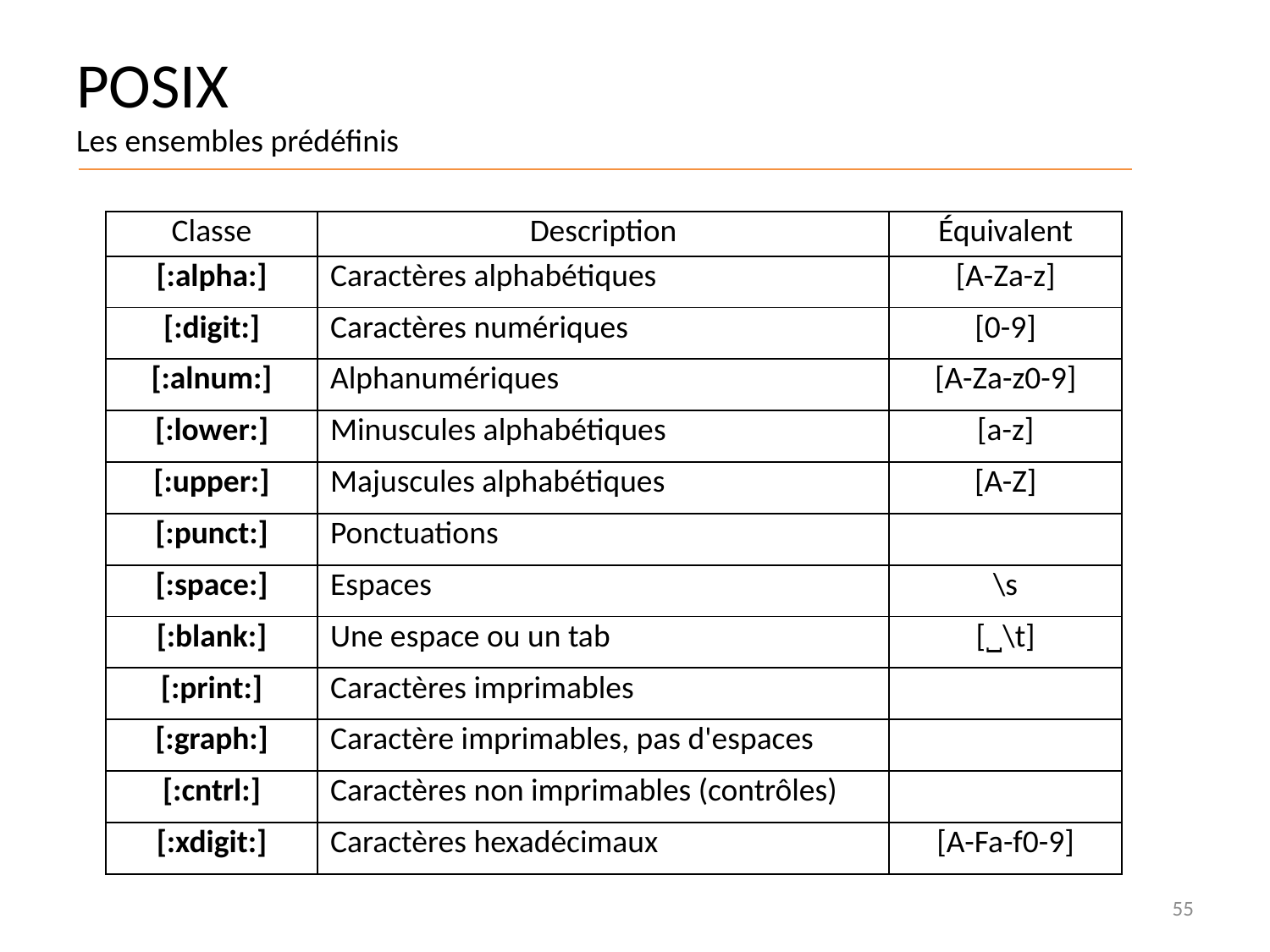

# POSIX Les ensembles prédéfinis
| Classe | Description | Équivalent |
| --- | --- | --- |
| [:alpha:] | Caractères alphabétiques | [A-Za-z] |
| [:digit:] | Caractères numériques | [0-9] |
| [:alnum:] | Alphanumériques | [A-Za-z0-9] |
| [:lower:] | Minuscules alphabétiques | [a-z] |
| [:upper:] | Majuscules alphabétiques | [A-Z] |
| [:punct:] | Ponctuations |  |
| [:space:] | Espaces | \s |
| [:blank:] | Une espace ou un tab | [˽\t] |
| [:print:] | Caractères imprimables |  |
| [:graph:] | Caractère imprimables, pas d'espaces |  |
| [:cntrl:] | Caractères non imprimables (contrôles) |  |
| [:xdigit:] | Caractères hexadécimaux | [A-Fa-f0-9] |
55